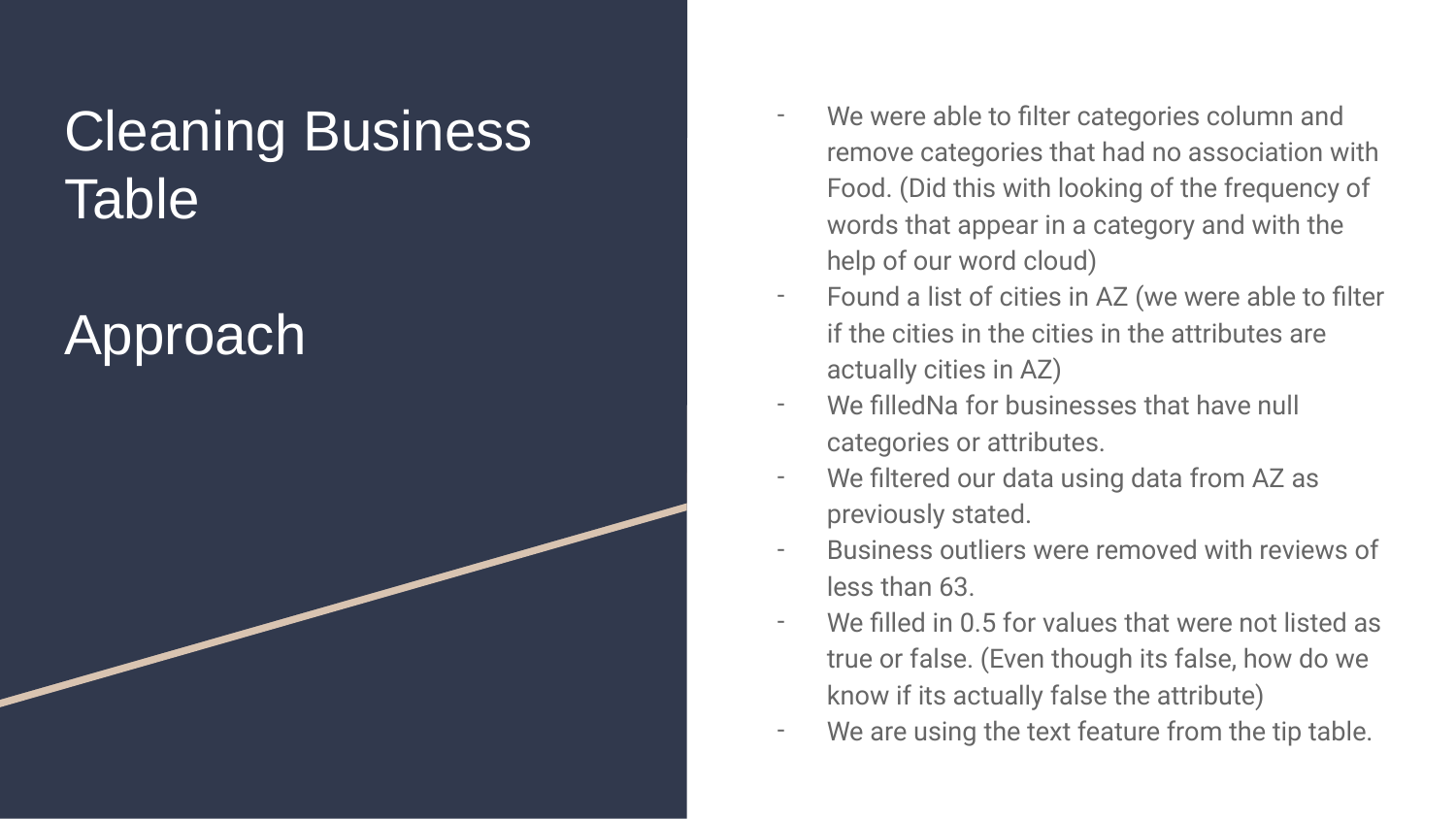

# Cleaning Business Table

Approach
We were able to filter categories column and remove categories that had no association with Food. (Did this with looking of the frequency of words that appear in a category and with the help of our word cloud)
Found a list of cities in AZ (we were able to filter if the cities in the cities in the attributes are actually cities in AZ)
We filledNa for businesses that have null categories or attributes.
We filtered our data using data from AZ as previously stated.
Business outliers were removed with reviews of less than 63.
We filled in 0.5 for values that were not listed as true or false. (Even though its false, how do we know if its actually false the attribute)
We are using the text feature from the tip table.